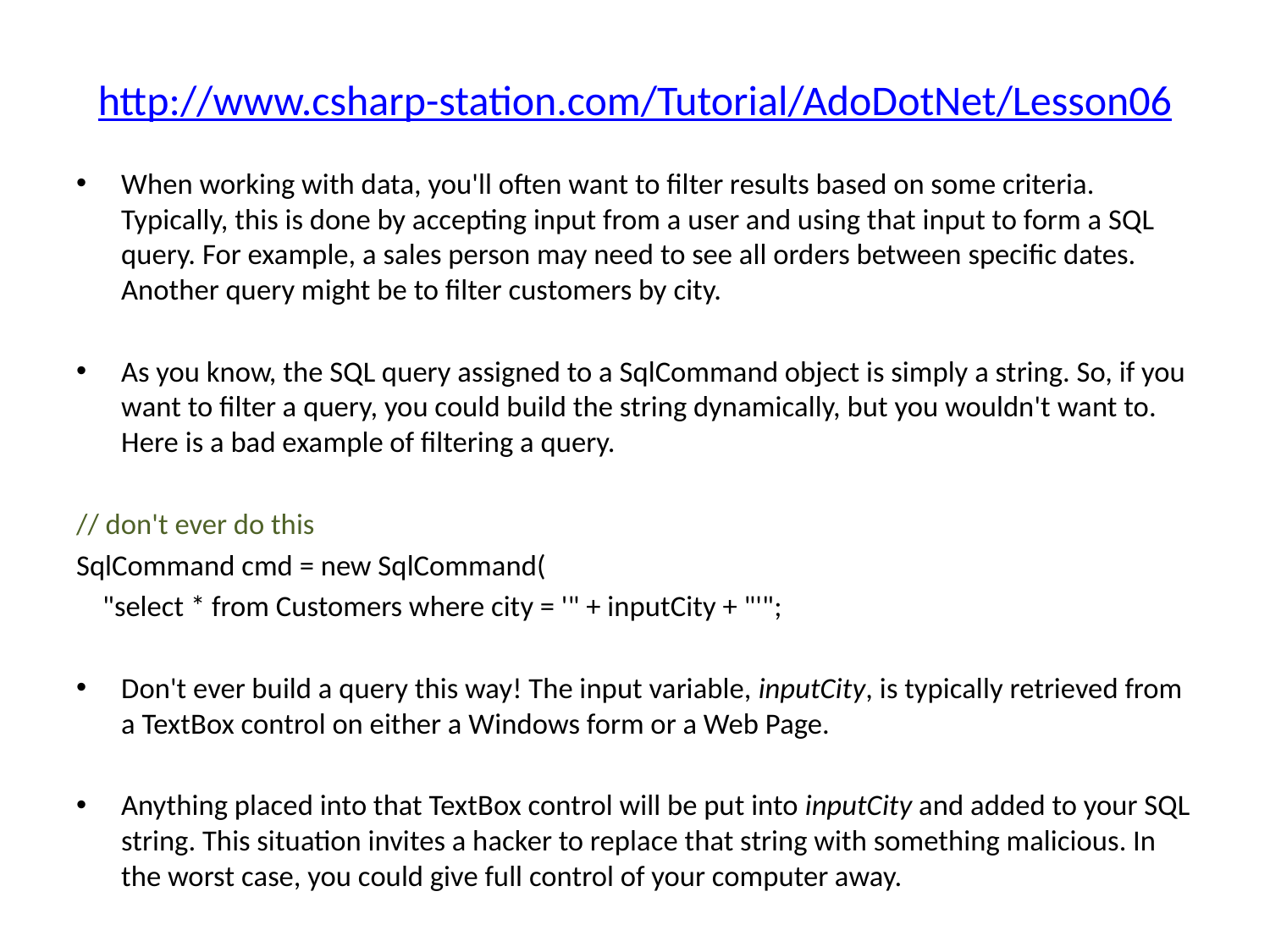

# http://www.csharp-station.com/Tutorial/AdoDotNet/Lesson06
When working with data, you'll often want to filter results based on some criteria. Typically, this is done by accepting input from a user and using that input to form a SQL query. For example, a sales person may need to see all orders between specific dates. Another query might be to filter customers by city.

As you know, the SQL query assigned to a SqlCommand object is simply a string. So, if you want to filter a query, you could build the string dynamically, but you wouldn't want to. Here is a bad example of filtering a query.

// don't ever do this
SqlCommand cmd = new SqlCommand(
    "select * from Customers where city = '" + inputCity + "'";

Don't ever build a query this way! The input variable, inputCity, is typically retrieved from a TextBox control on either a Windows form or a Web Page.

Anything placed into that TextBox control will be put into inputCity and added to your SQL string. This situation invites a hacker to replace that string with something malicious. In the worst case, you could give full control of your computer away.